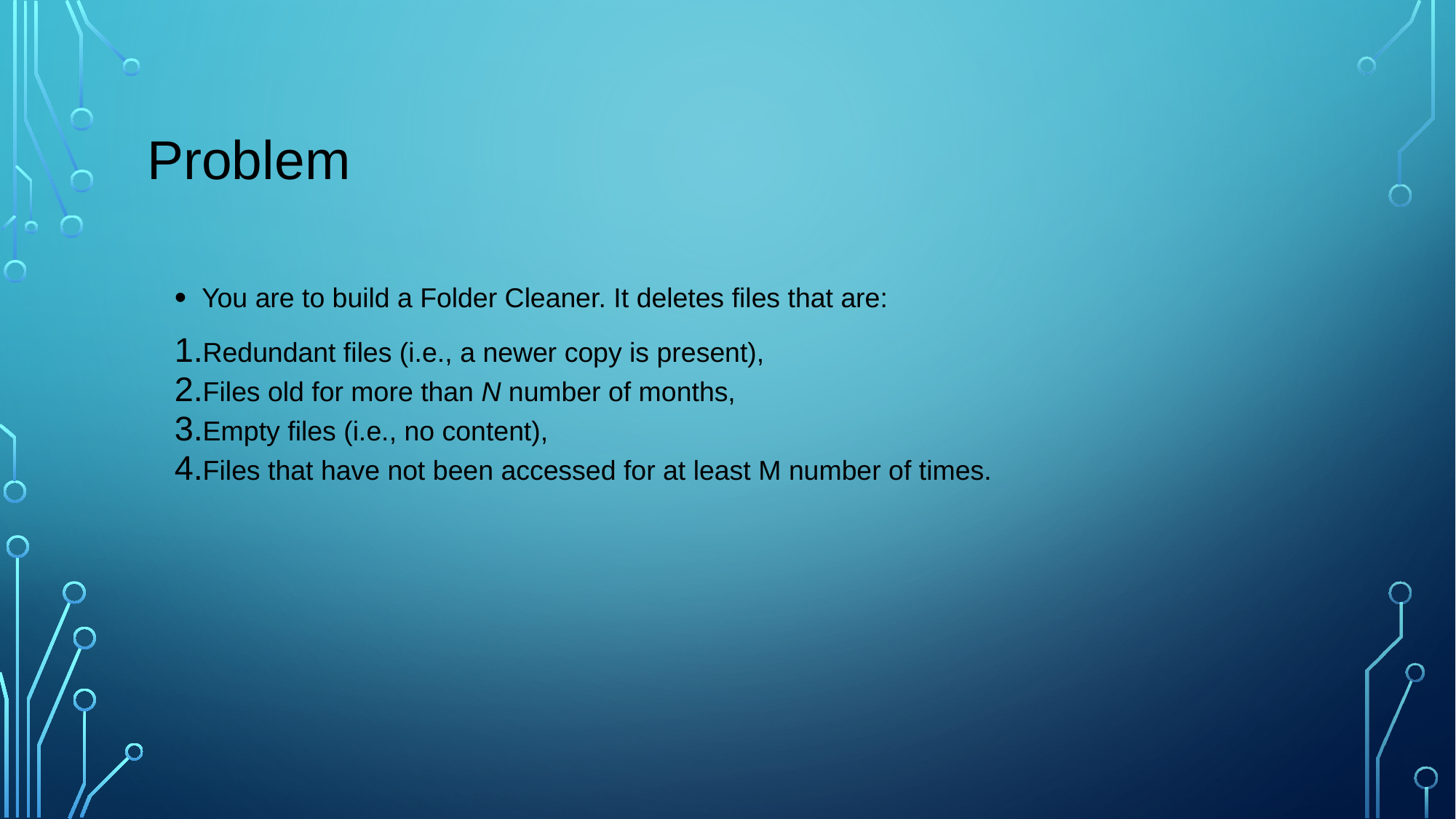

# Problem
You are to build a Folder Cleaner. It deletes files that are:
Redundant files (i.e., a newer copy is present),
Files old for more than N number of months,
Empty files (i.e., no content),
Files that have not been accessed for at least M number of times.